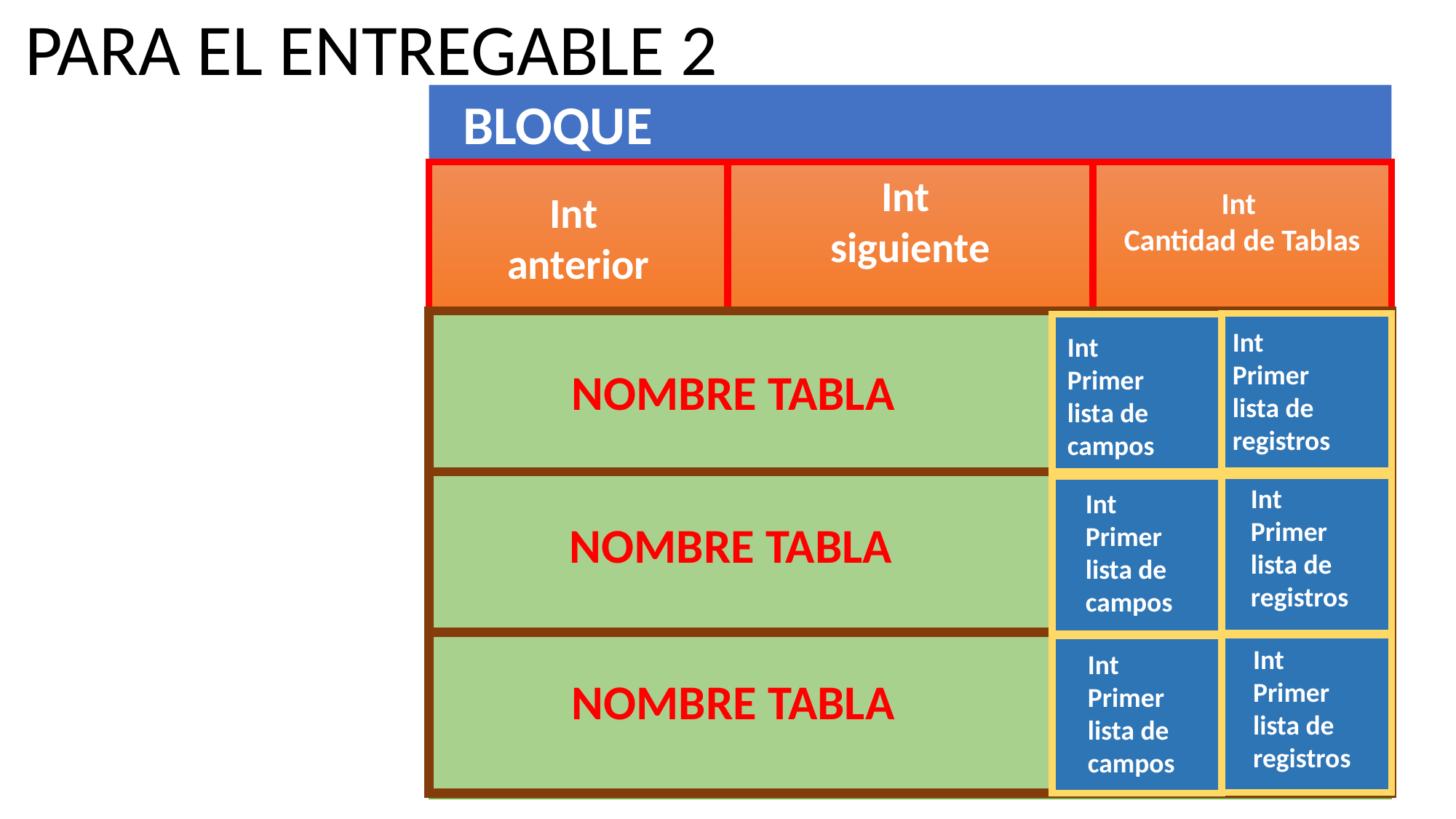

PARA EL ENTREGABLE 2

BLOQUE

Int
anterior
Int
siguiente

Int
Cantidad de Tablas

Int
Primer lista de registros
Int
Primer lista de campos
NOMBRE TABLA

Int
Primer lista de registros

Int
Primer lista de campos
NOMBRE TABLA

Int
Primer lista de registros
Int
Primer lista de campos
NOMBRE TABLA